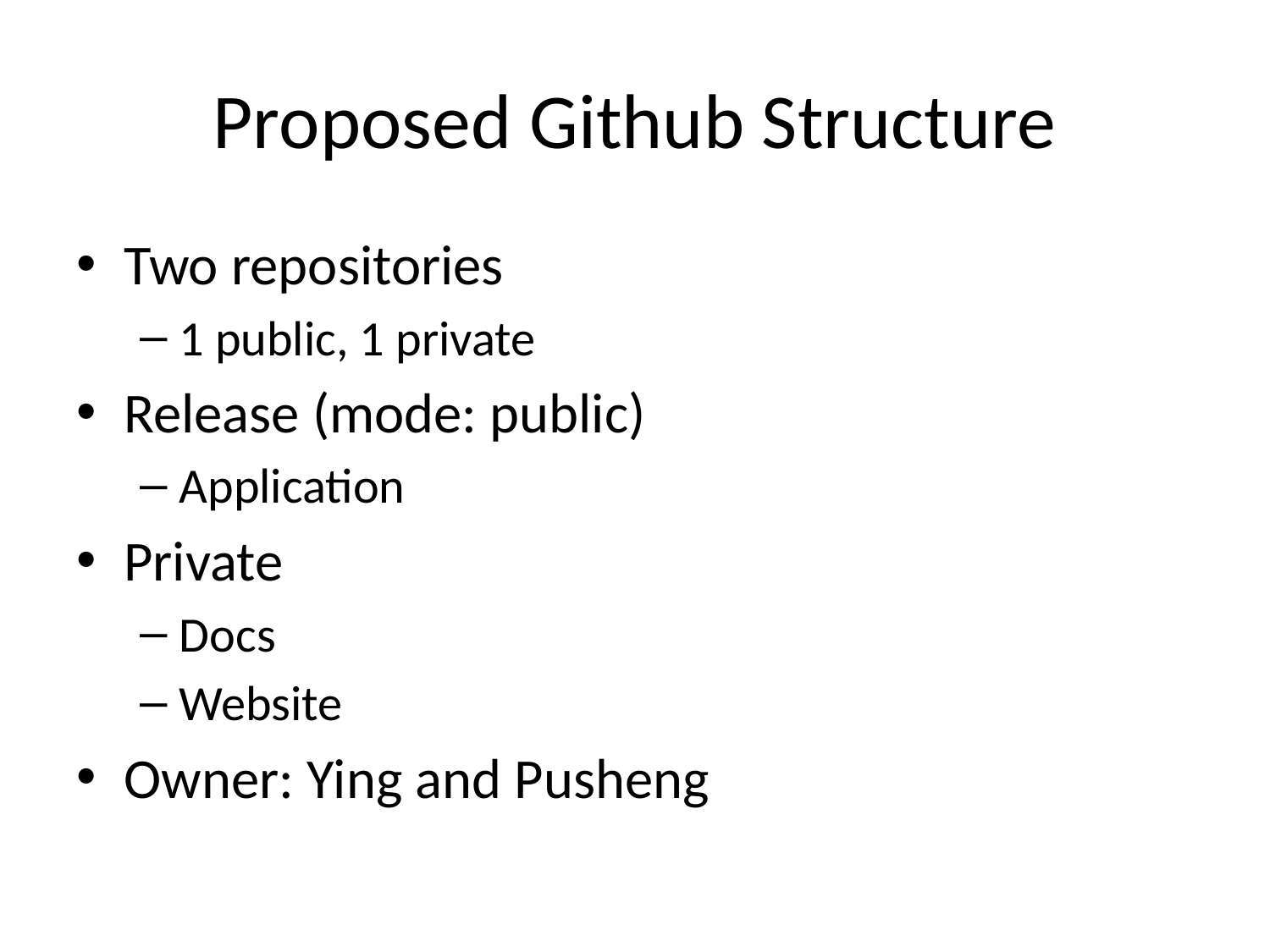

# Proposed Github Structure
Two repositories
1 public, 1 private
Release (mode: public)
Application
Private
Docs
Website
Owner: Ying and Pusheng